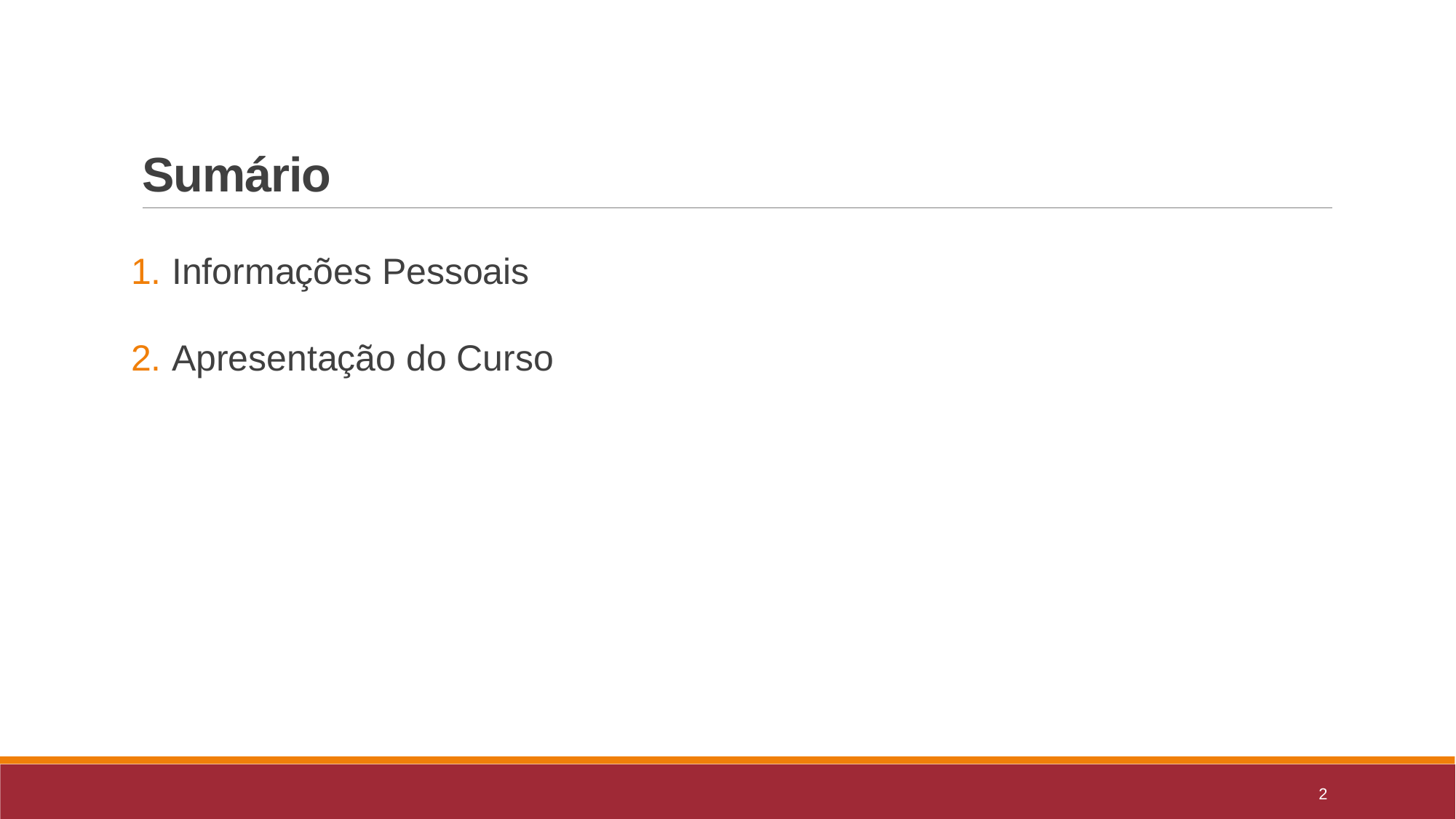

# Sumário
Informações Pessoais
Apresentação do Curso
2